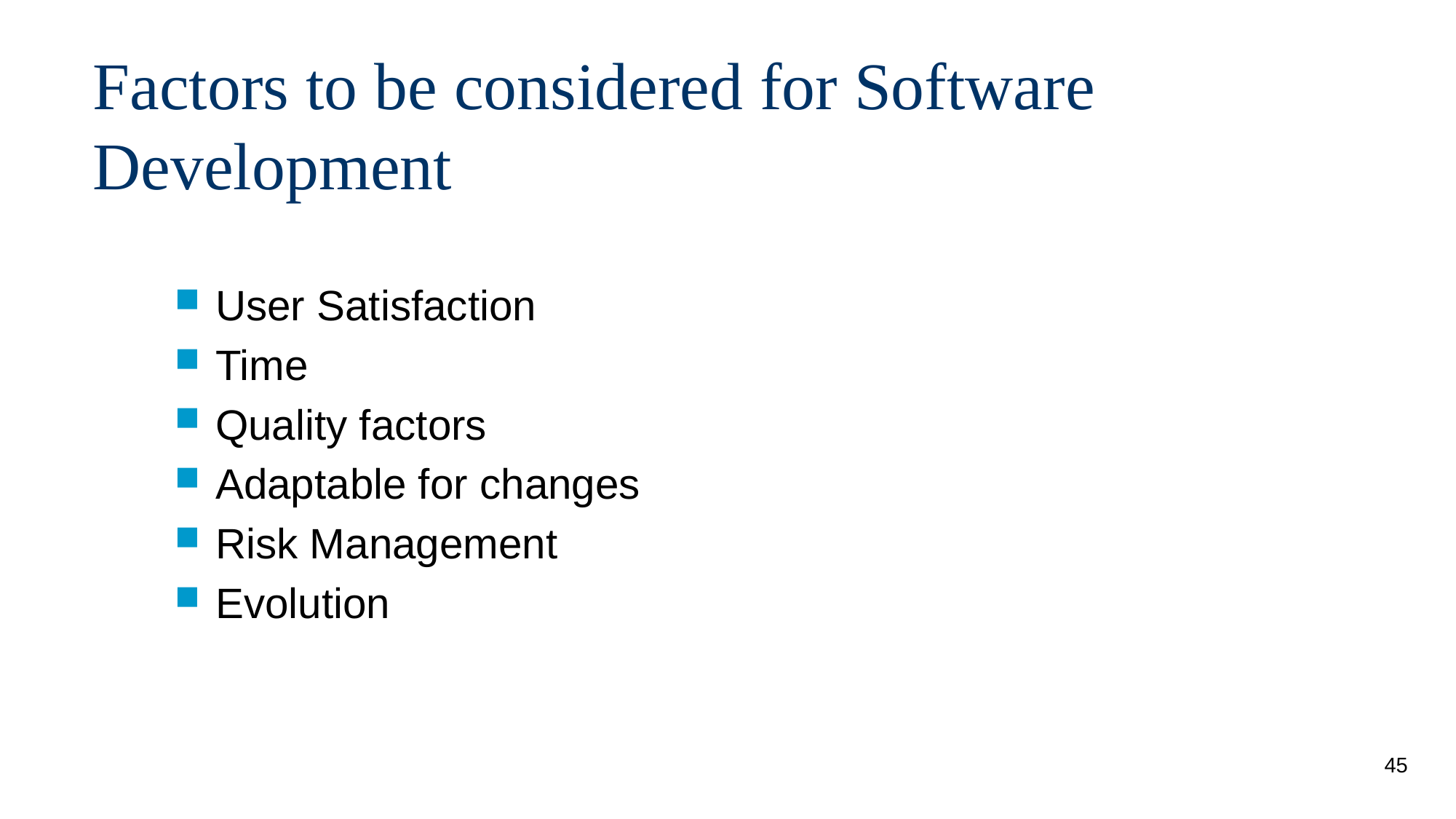

# Factors to be considered for Software Development
User Satisfaction
Time
Quality factors
Adaptable for changes
Risk Management
Evolution
45